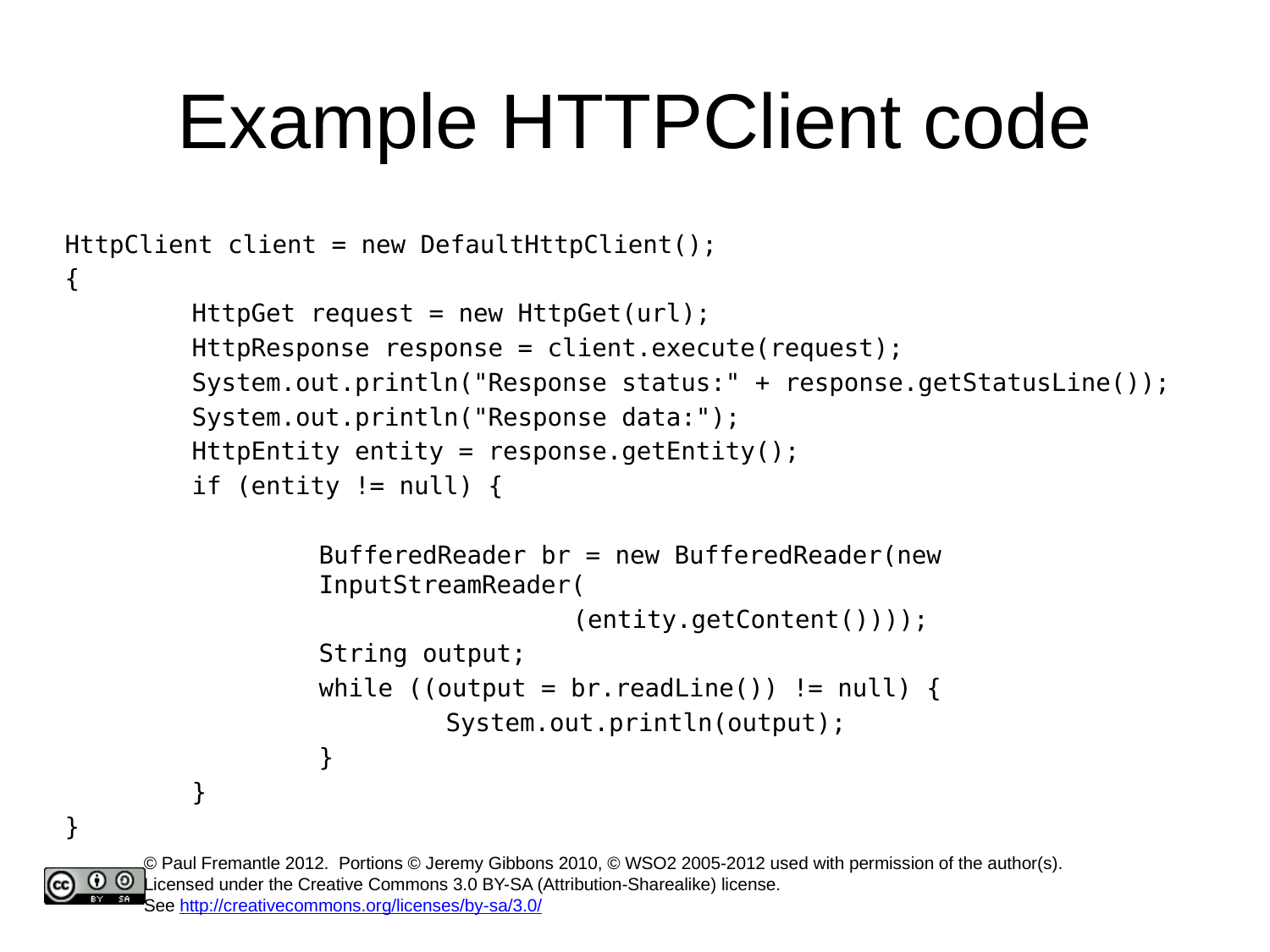

# Example HTTPClient code
HttpClient client = new DefaultHttpClient();
{
	HttpGet request = new HttpGet(url);
	HttpResponse response = client.execute(request);
	System.out.println("Response status:" + response.getStatusLine());
	System.out.println("Response data:");
	HttpEntity entity = response.getEntity();
	if (entity != null) {

		BufferedReader br = new BufferedReader(new 			InputStreamReader(
				(entity.getContent())));
		String output;
		while ((output = br.readLine()) != null) {
			System.out.println(output);
		}
	}
}